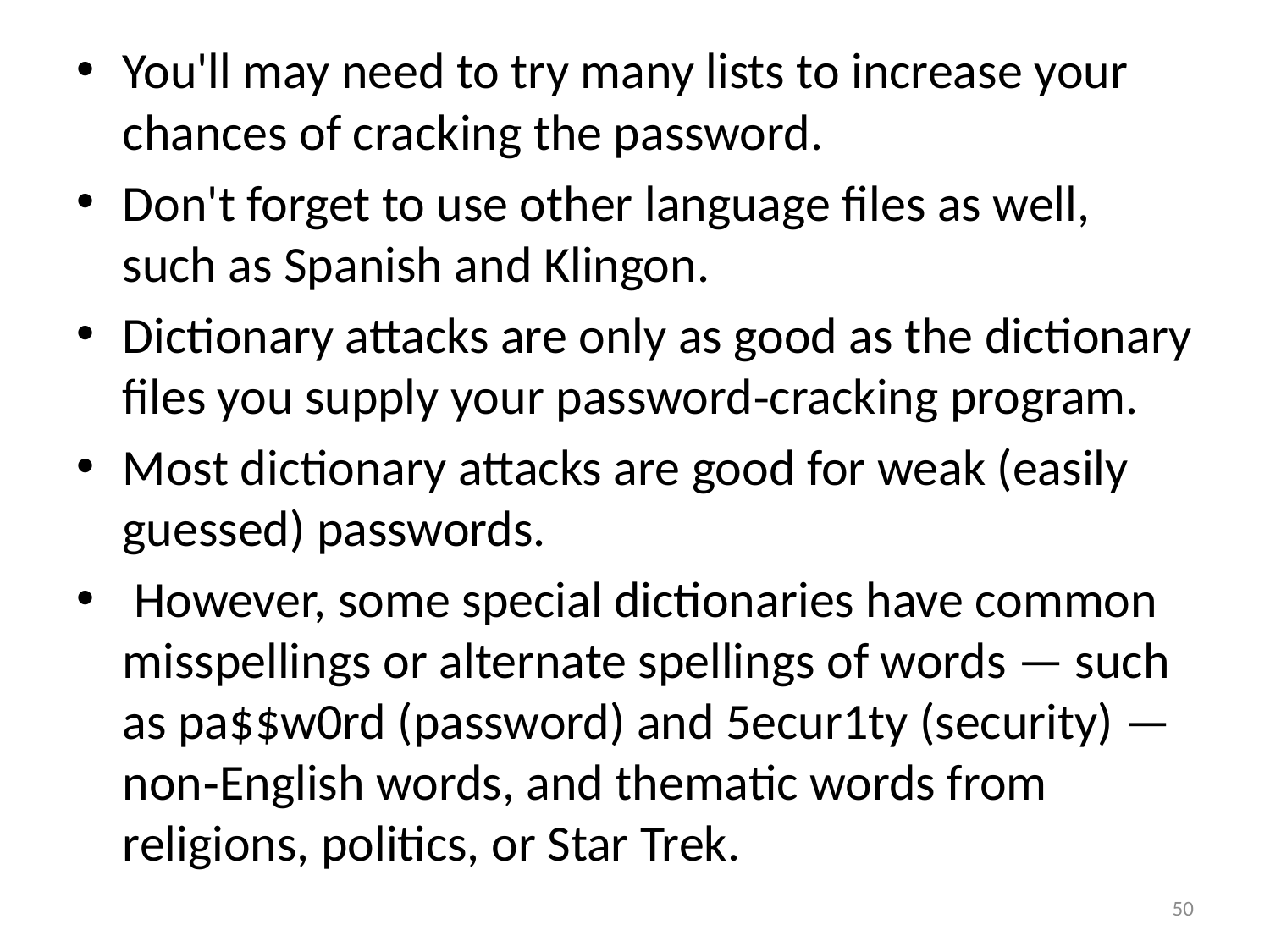

You'll may need to try many lists to increase your chances of cracking the password.
Don't forget to use other language files as well, such as Spanish and Klingon.
Dictionary attacks are only as good as the dictionary files you supply your password‐cracking program.
Most dictionary attacks are good for weak (easily guessed) passwords.
 However, some special dictionaries have common misspellings or alternate spellings of words — such as pa$$w0rd (password) and 5ecur1ty (security) — non‐English words, and thematic words from religions, politics, or Star Trek.

50